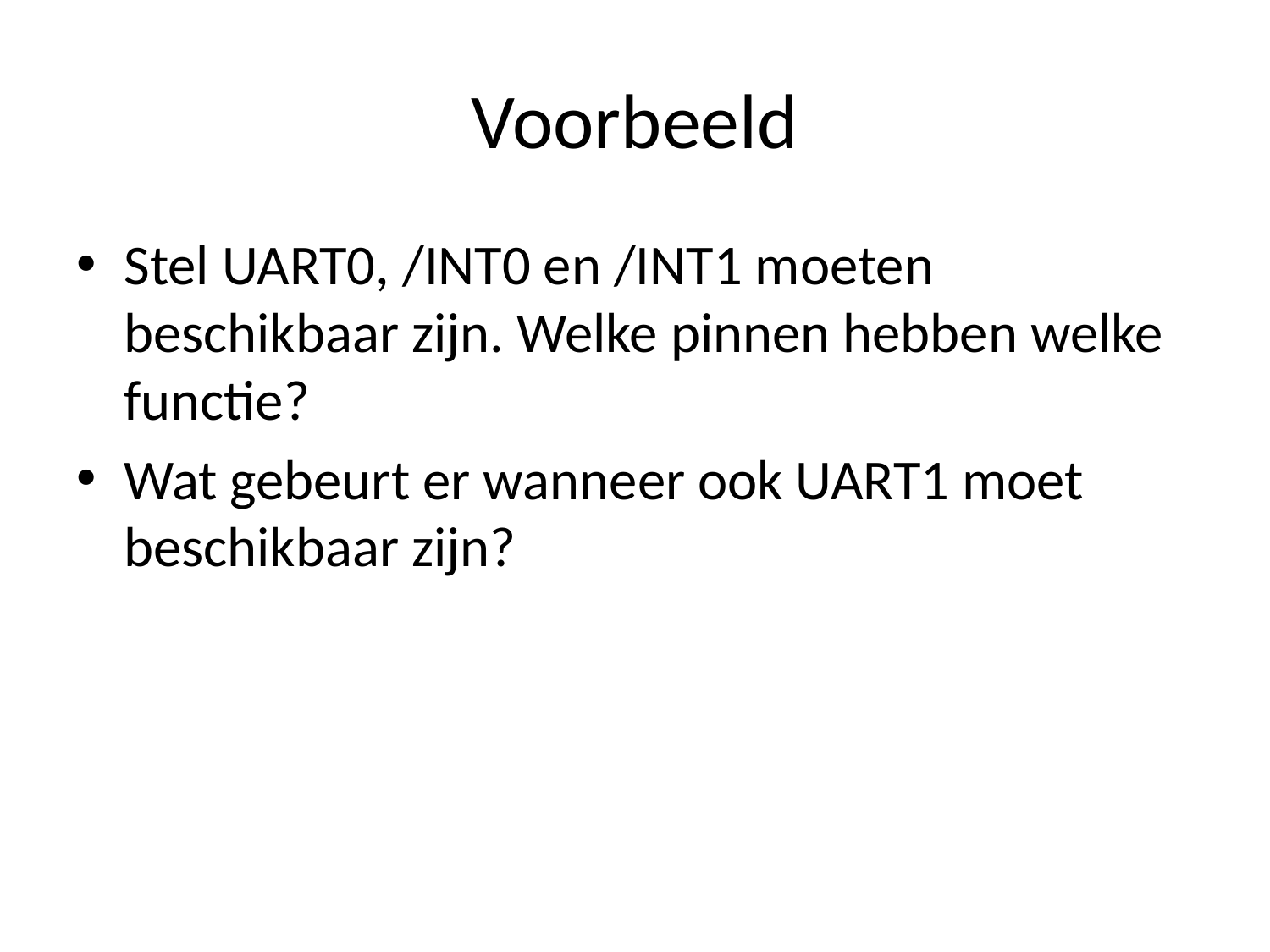

# Voorbeeld
Stel UART0, /INT0 en /INT1 moeten beschikbaar zijn. Welke pinnen hebben welke functie?
Wat gebeurt er wanneer ook UART1 moet beschikbaar zijn?